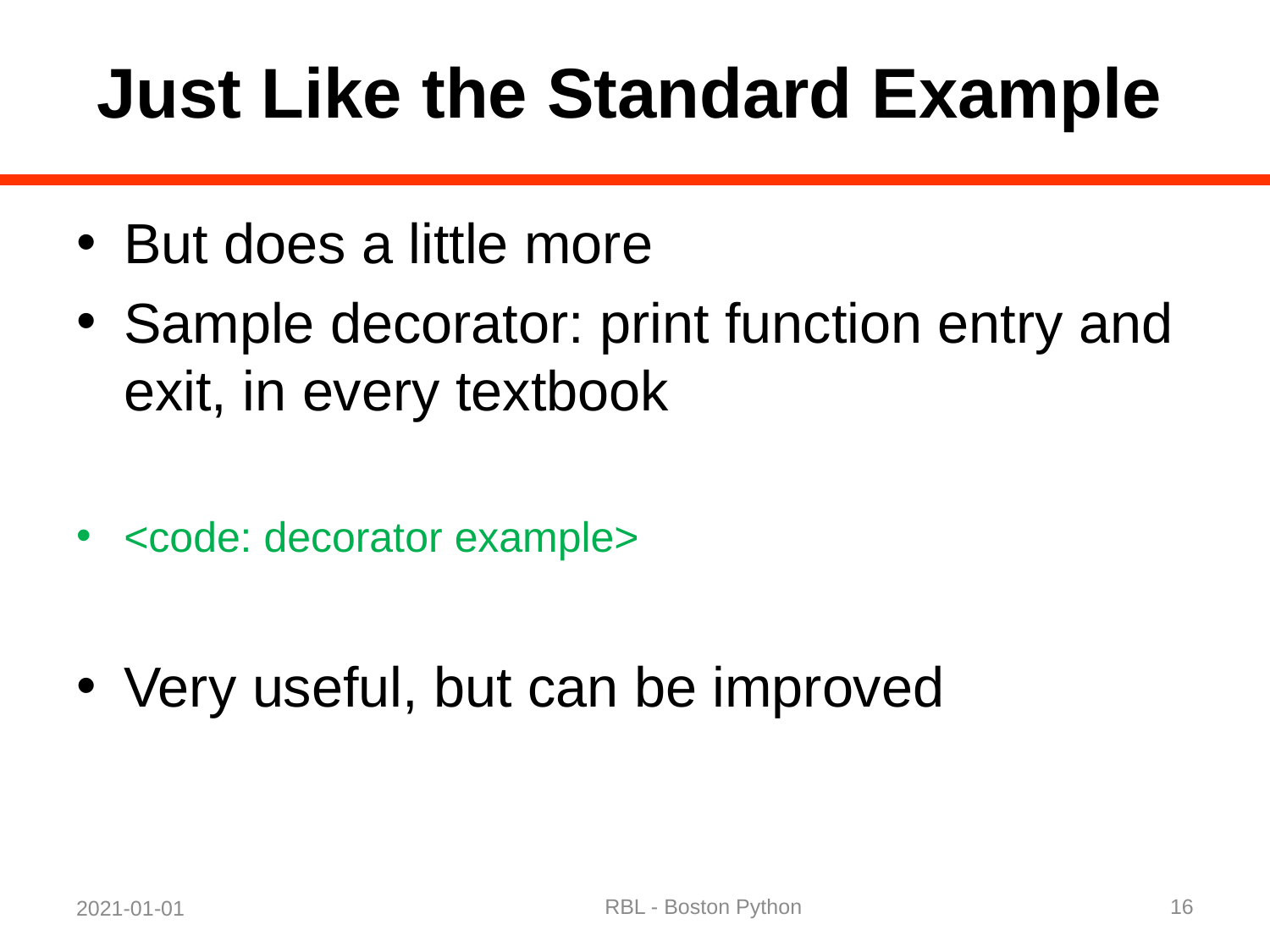

# Just Like the Standard Example
But does a little more
Sample decorator: print function entry and exit, in every textbook

<code: decorator example>

Very useful, but can be improved
RBL - Boston Python
16
2021-01-01